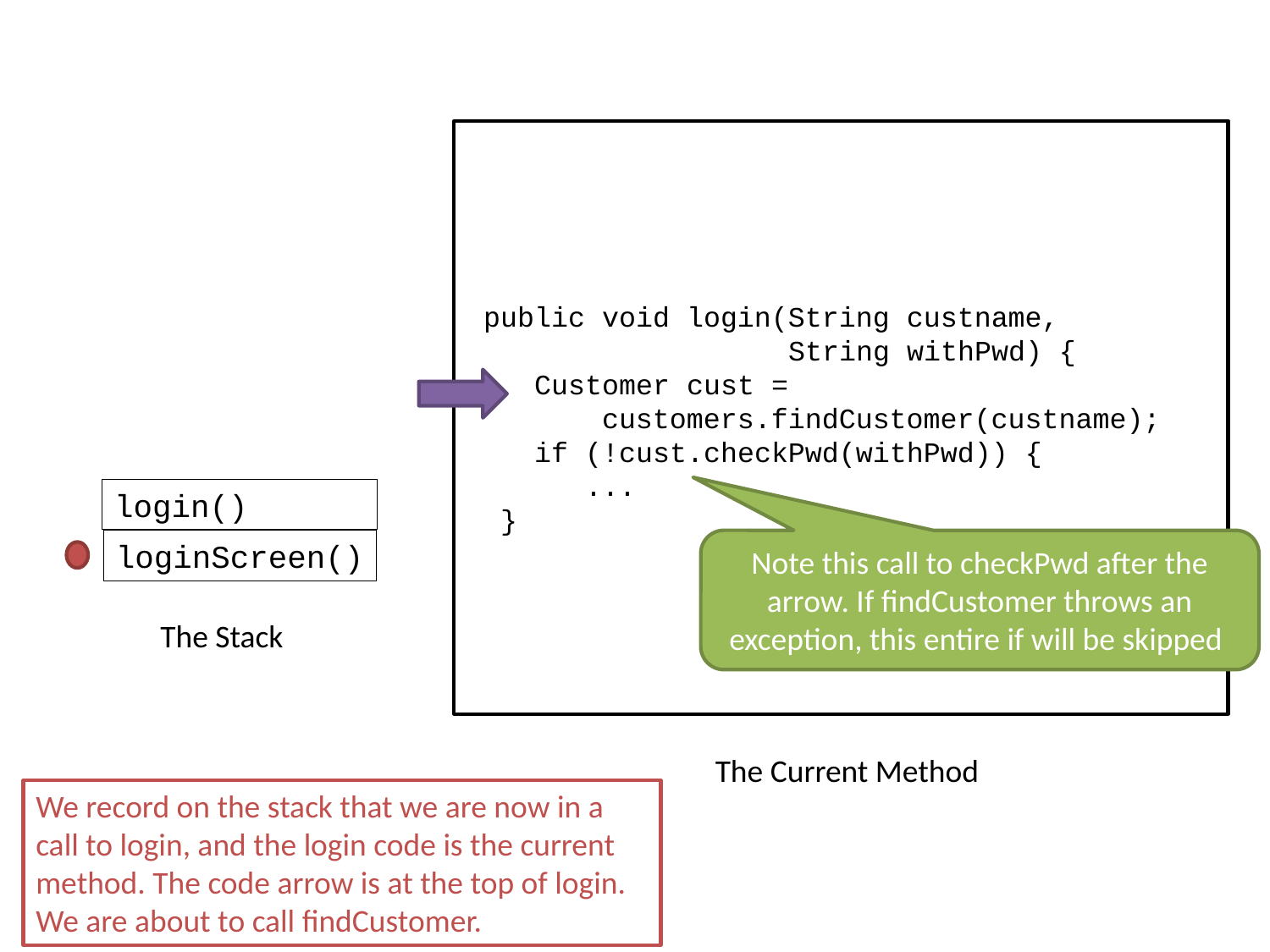

public void login(String custname,
                   String withPwd) {
    Customer cust =
        customers.findCustomer(custname);
    if (!cust.checkPwd(withPwd)) {
       ...
  }

login()
loginScreen()
Note this call to checkPwd after the arrow. If findCustomer throws an exception, this entire if will be skipped

The Stack
The Current Method
We record on the stack that we are now in a call to login, and the login code is the current method. The code arrow is at the top of login.
We are about to call findCustomer.